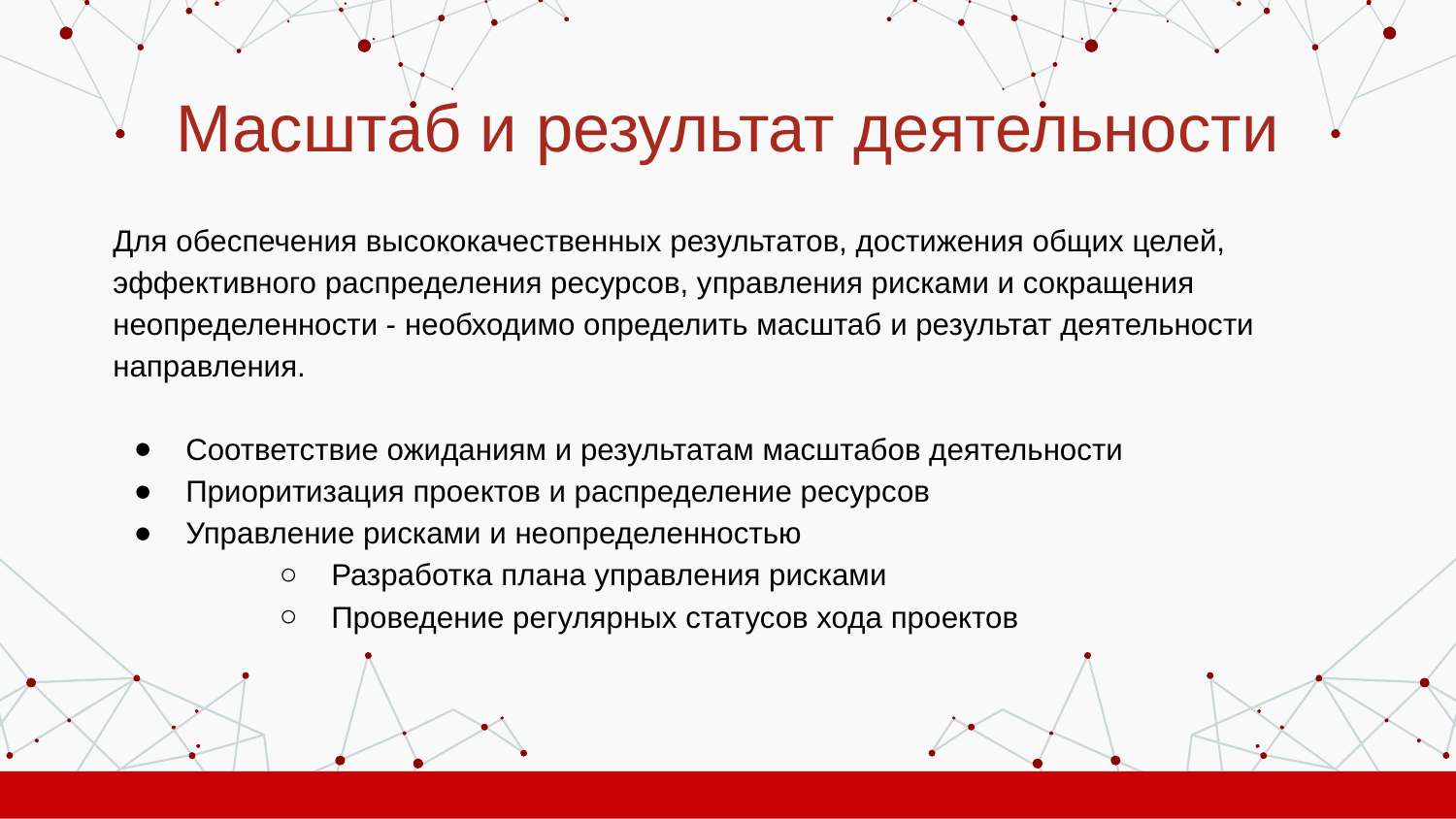

# Масштаб и результат деятельности
Для обеспечения высококачественных результатов, достижения общих целей, эффективного распределения ресурсов, управления рисками и сокращения неопределенности - необходимо определить масштаб и результат деятельности направления.

Соответствие ожиданиям и результатам масштабов деятельности
Приоритизация проектов и распределение ресурсов
Управление рисками и неопределенностью
Разработка плана управления рисками
Проведение регулярных статусов хода проектов